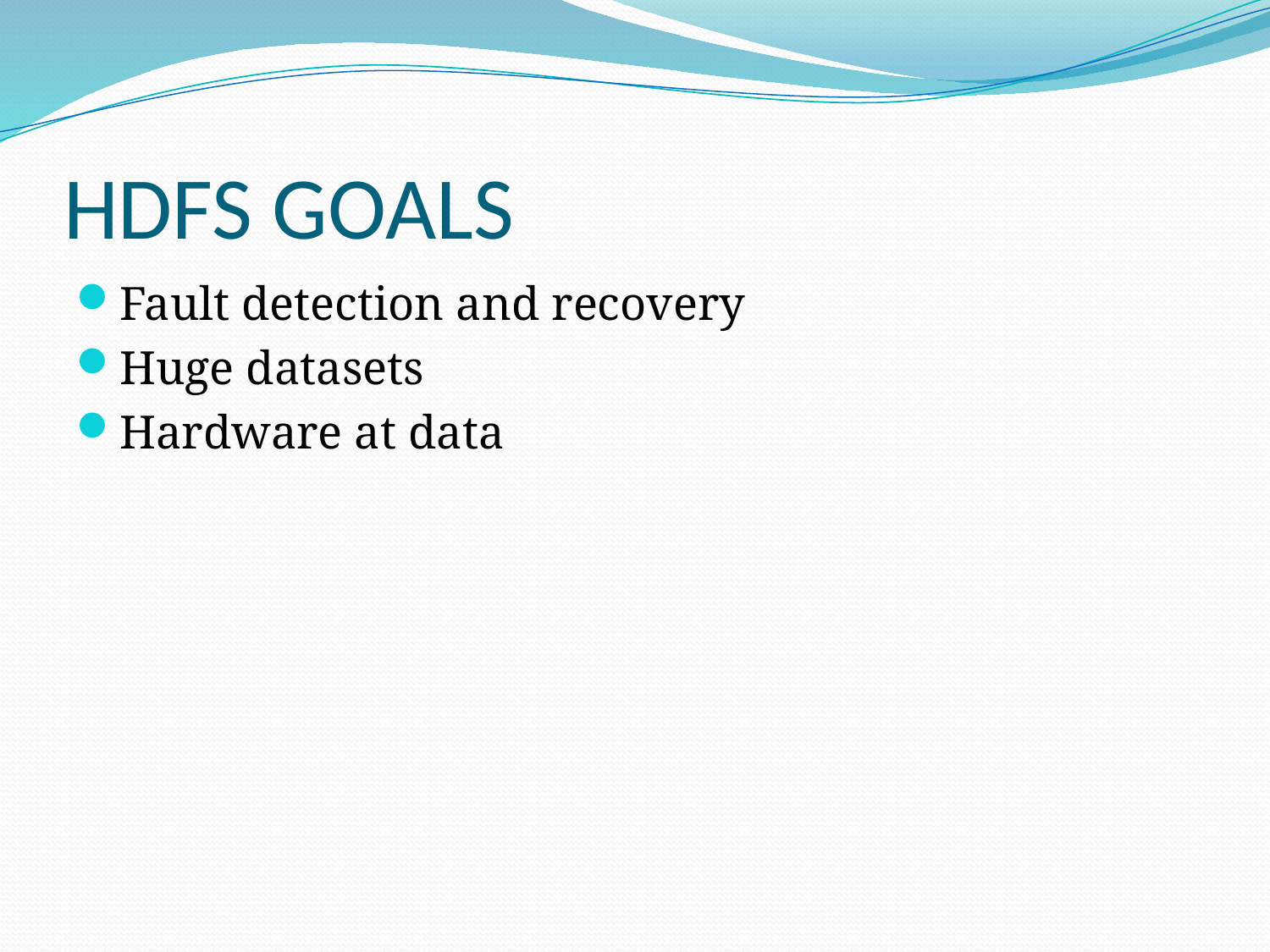

# HDFS GOALS
Fault detection and recovery
Huge datasets
Hardware at data